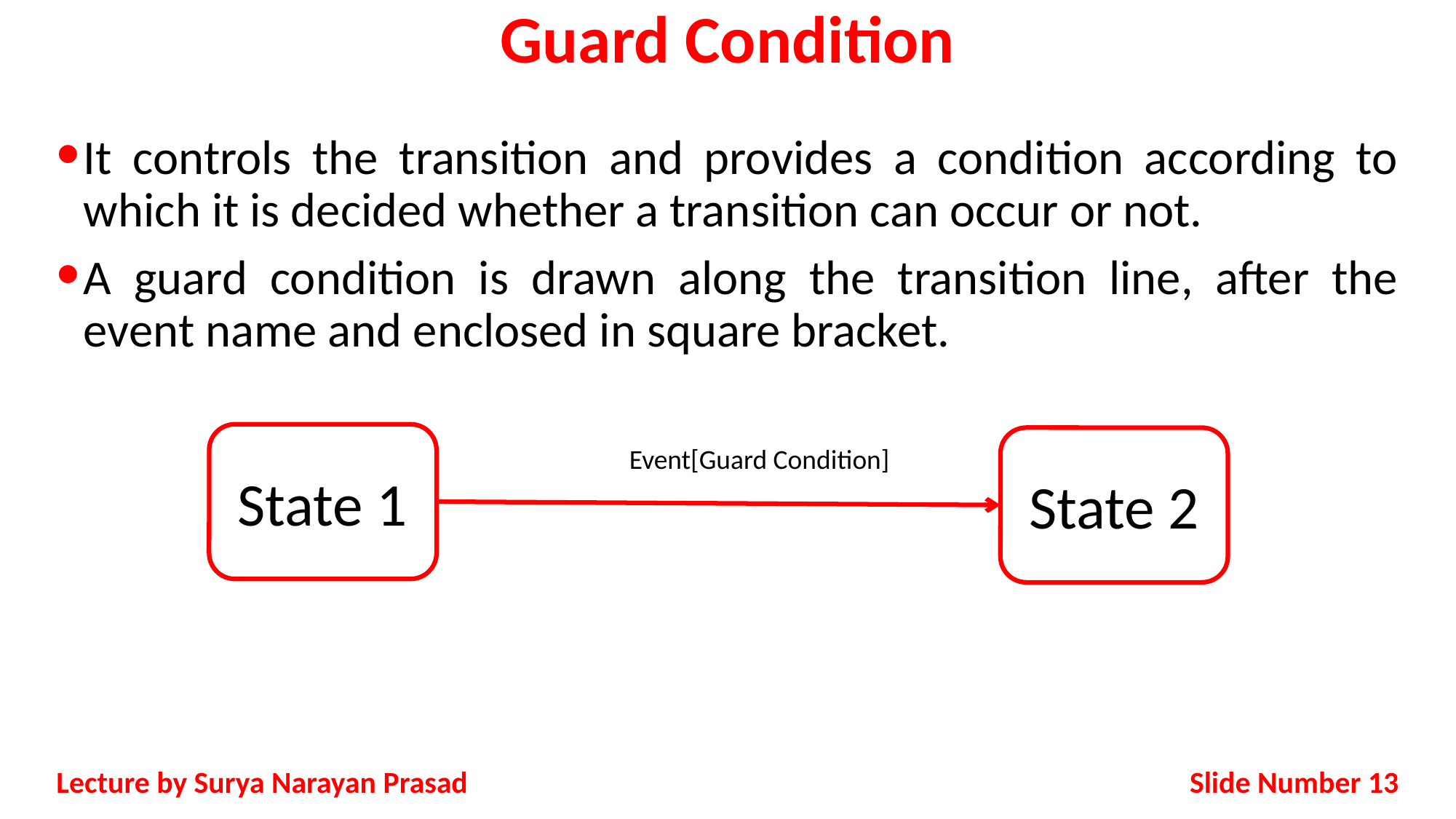

# Guard Condition
It controls the transition and provides a condition according to which it is decided whether a transition can occur or not.
A guard condition is drawn along the transition line, after the event name and enclosed in square bracket.

State 1
State 2
Event[Guard Condition]
Slide Number 13
Lecture by Surya Narayan Prasad